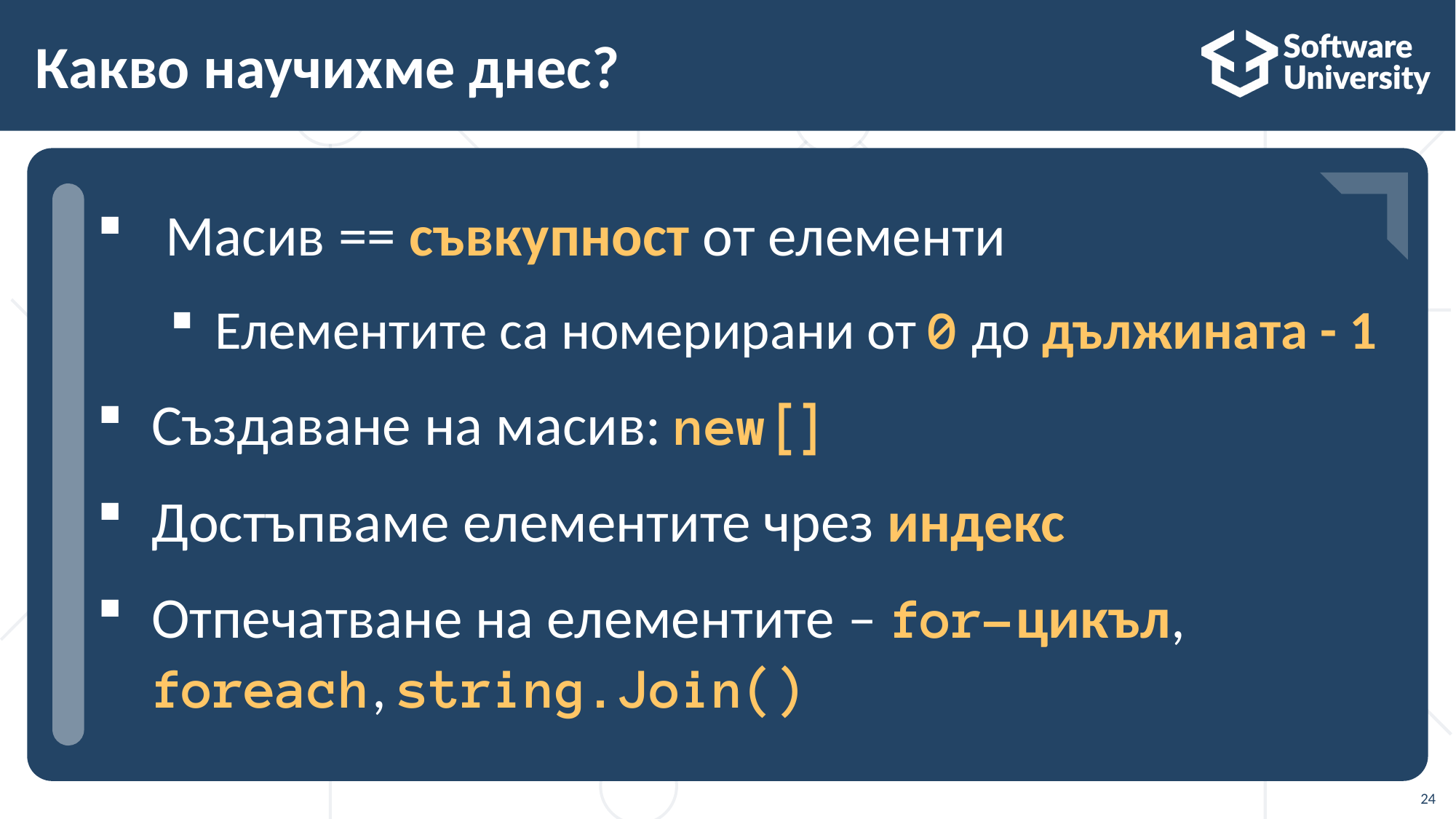

# Какво научихме днес?

Масив == съвкупност от елементи
Елементите са номерирани от 0 до дължината - 1
Създаване на масив: new[]
Достъпваме елементите чрез индекс
Отпечатване на елементите – for-цикъл, foreach, string.Join()
…
…
…

24